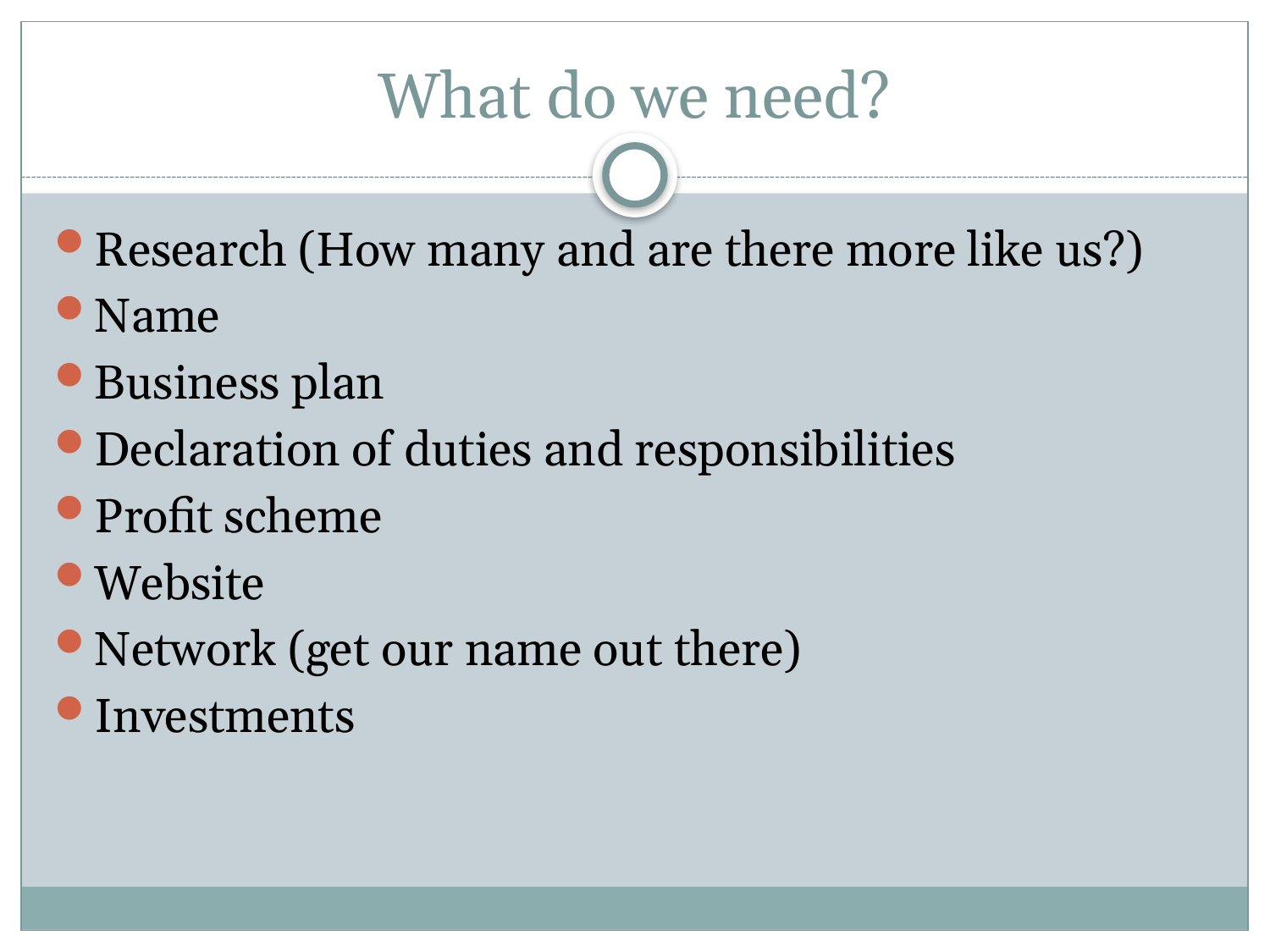

# What do we need?
Research (How many and are there more like us?)
Name
Business plan
Declaration of duties and responsibilities
Profit scheme
Website
Network (get our name out there)
Investments